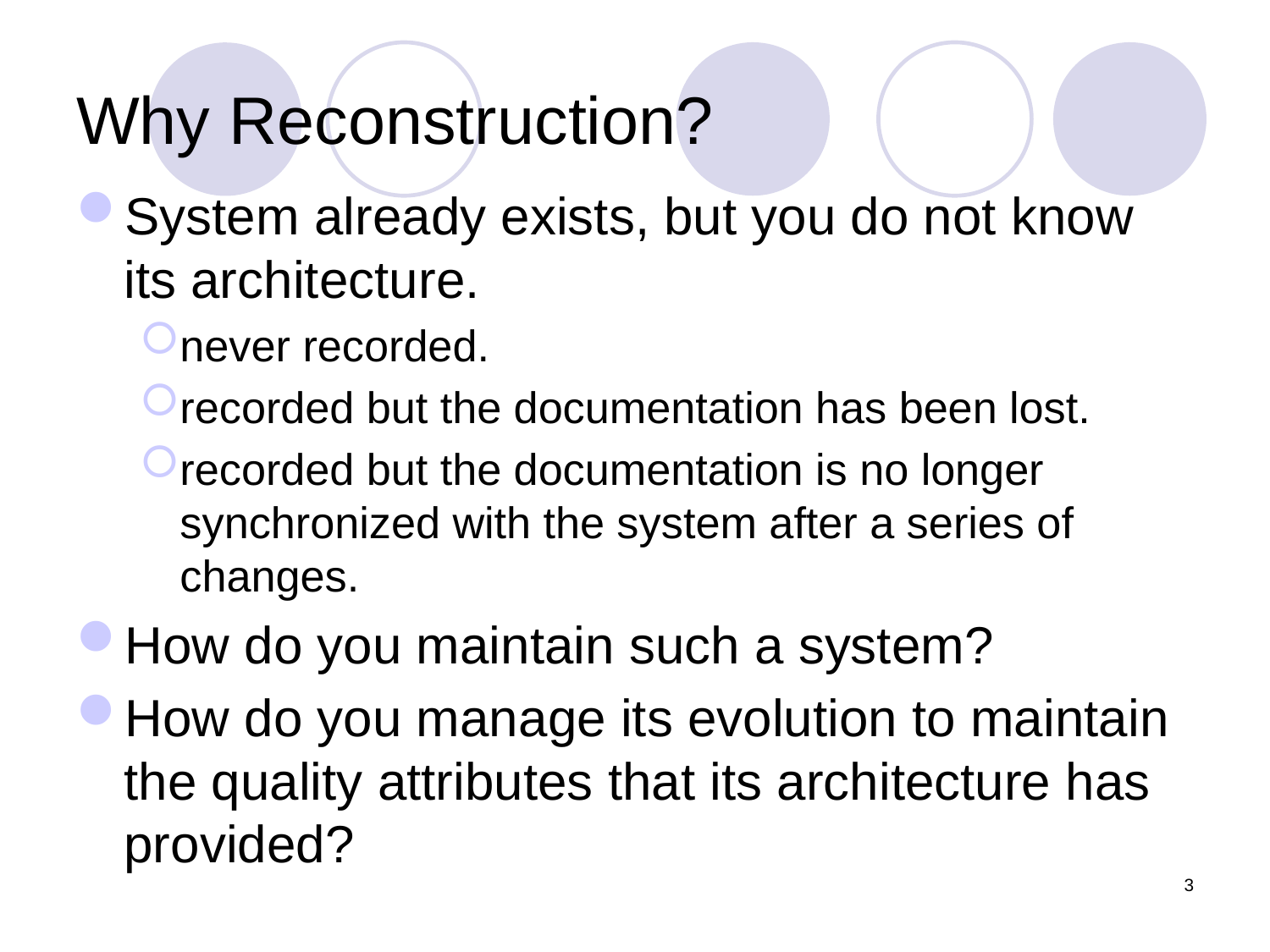

# Why Reconstruction?
System already exists, but you do not know its architecture.
never recorded.
recorded but the documentation has been lost.
recorded but the documentation is no longer synchronized with the system after a series of changes.
How do you maintain such a system?
How do you manage its evolution to maintain the quality attributes that its architecture has provided?

3